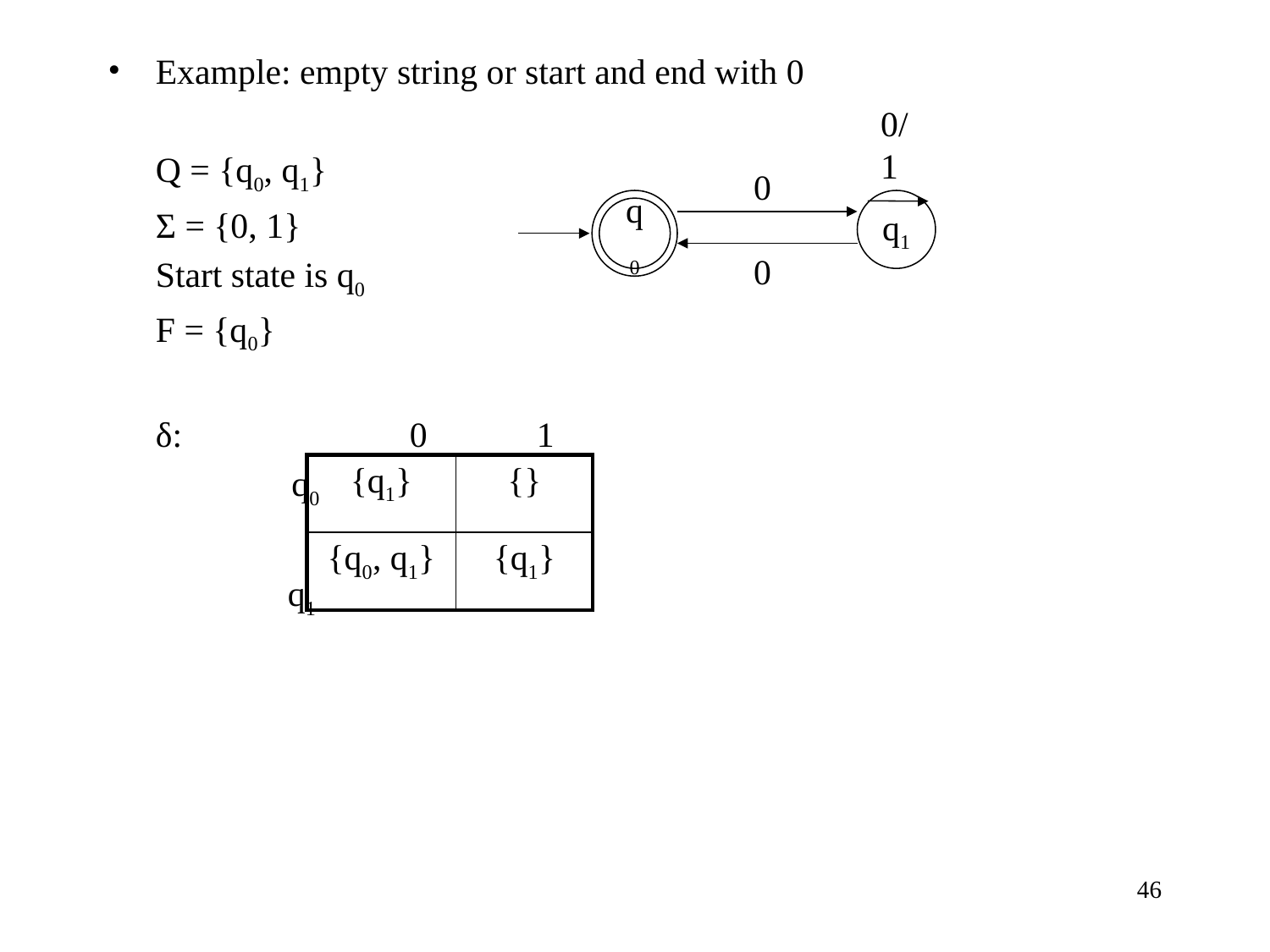

Example: empty string or start and end with 0

	Q = {q0, q1}
	Σ = {0, 1}
	Start state is q0
	F = {q0}

	δ:		0	1
		 q0

		 q1

0/1
0

q0
q1
0
| {q1} | {} |
| --- | --- |
| {q0, q1} | {q1} |
46